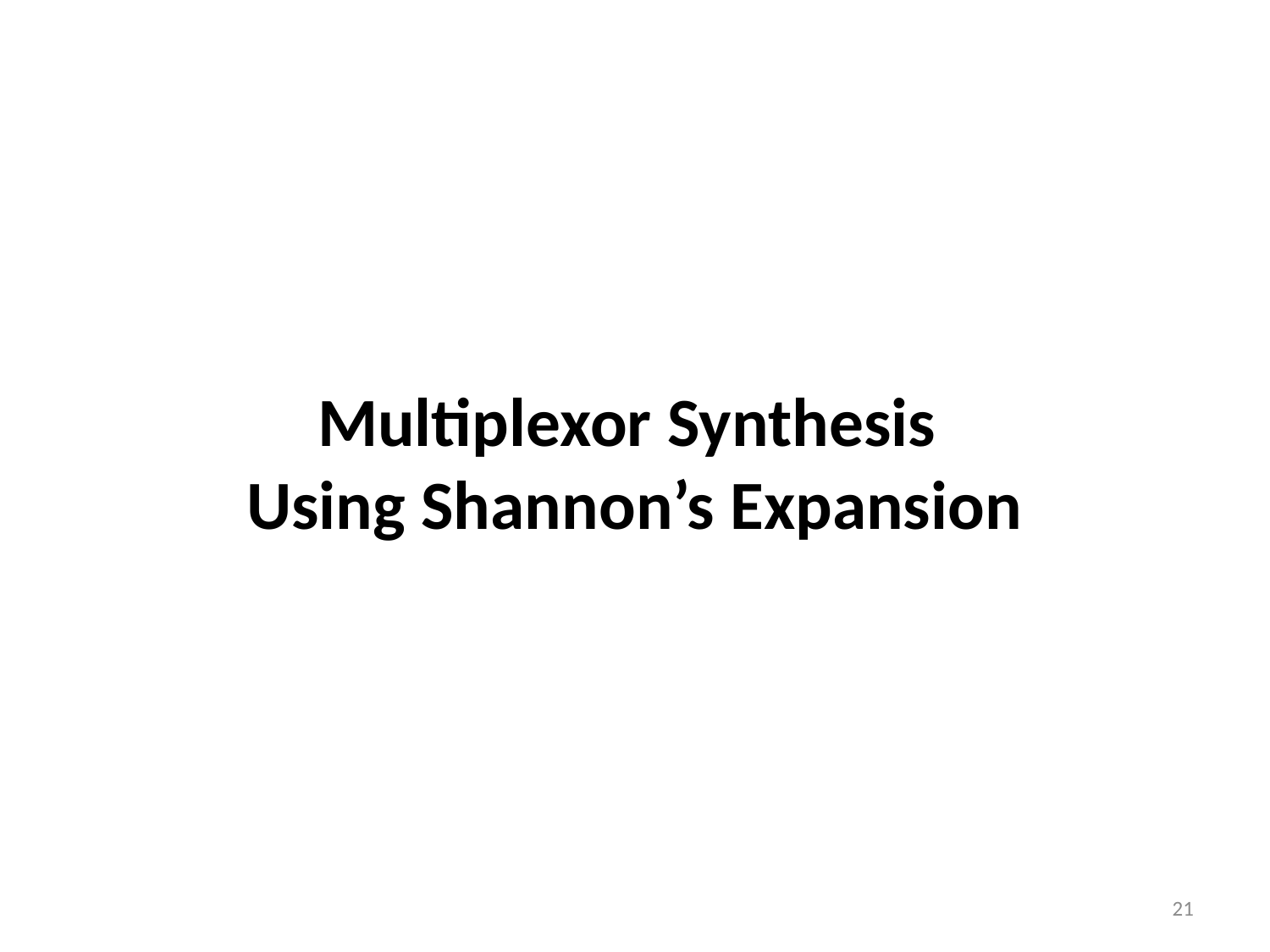

# Multiplexor Synthesis Using Shannon’s Expansion
21